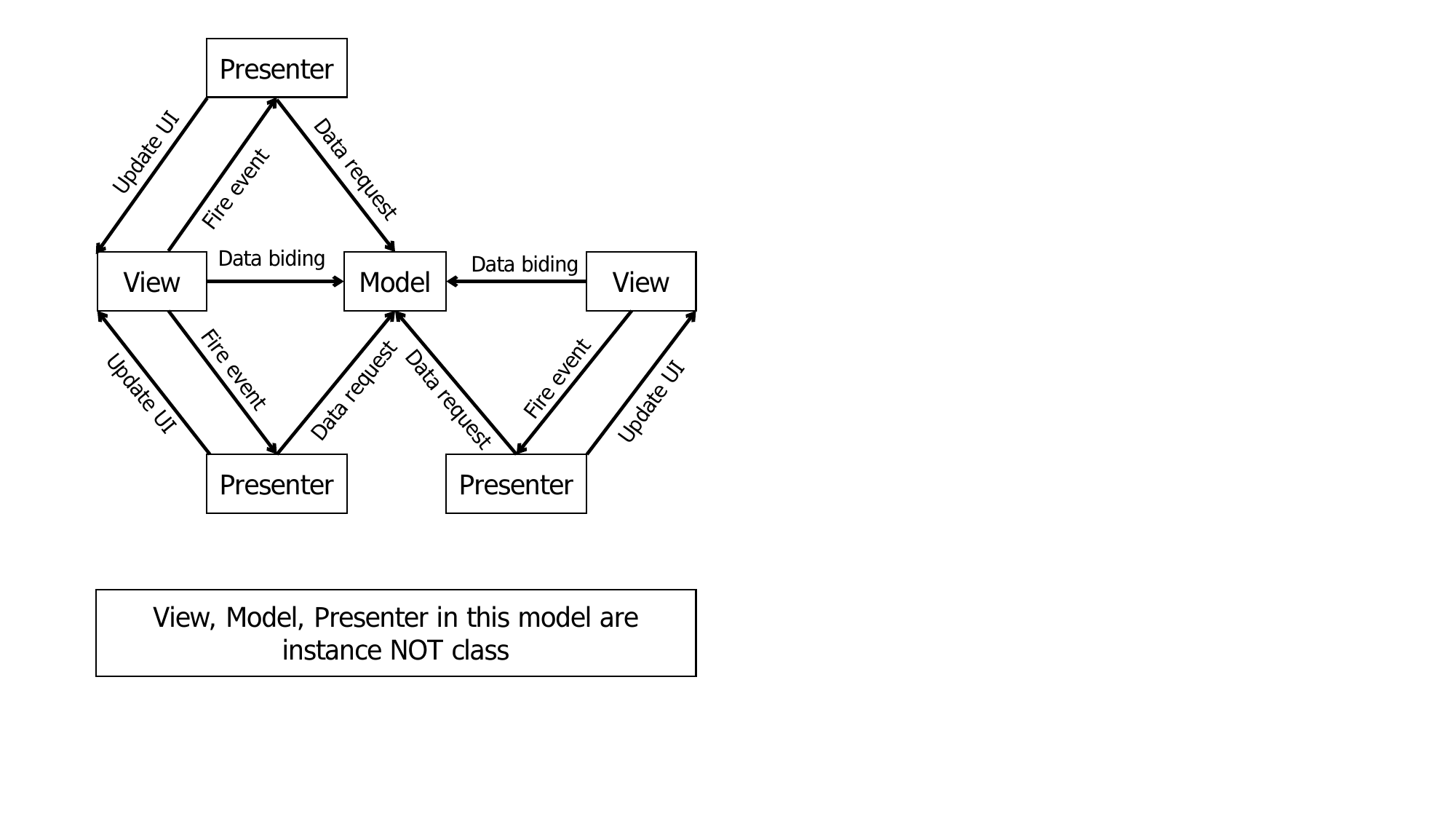

Presenter
Update UI
Data request
Fire event
Data biding
Data biding
View
Model
View
Fire event
Fire event
Data request
Update UI
Data request
Update UI
Presenter
Presenter
View, Model, Presenter in this model are instance NOT class